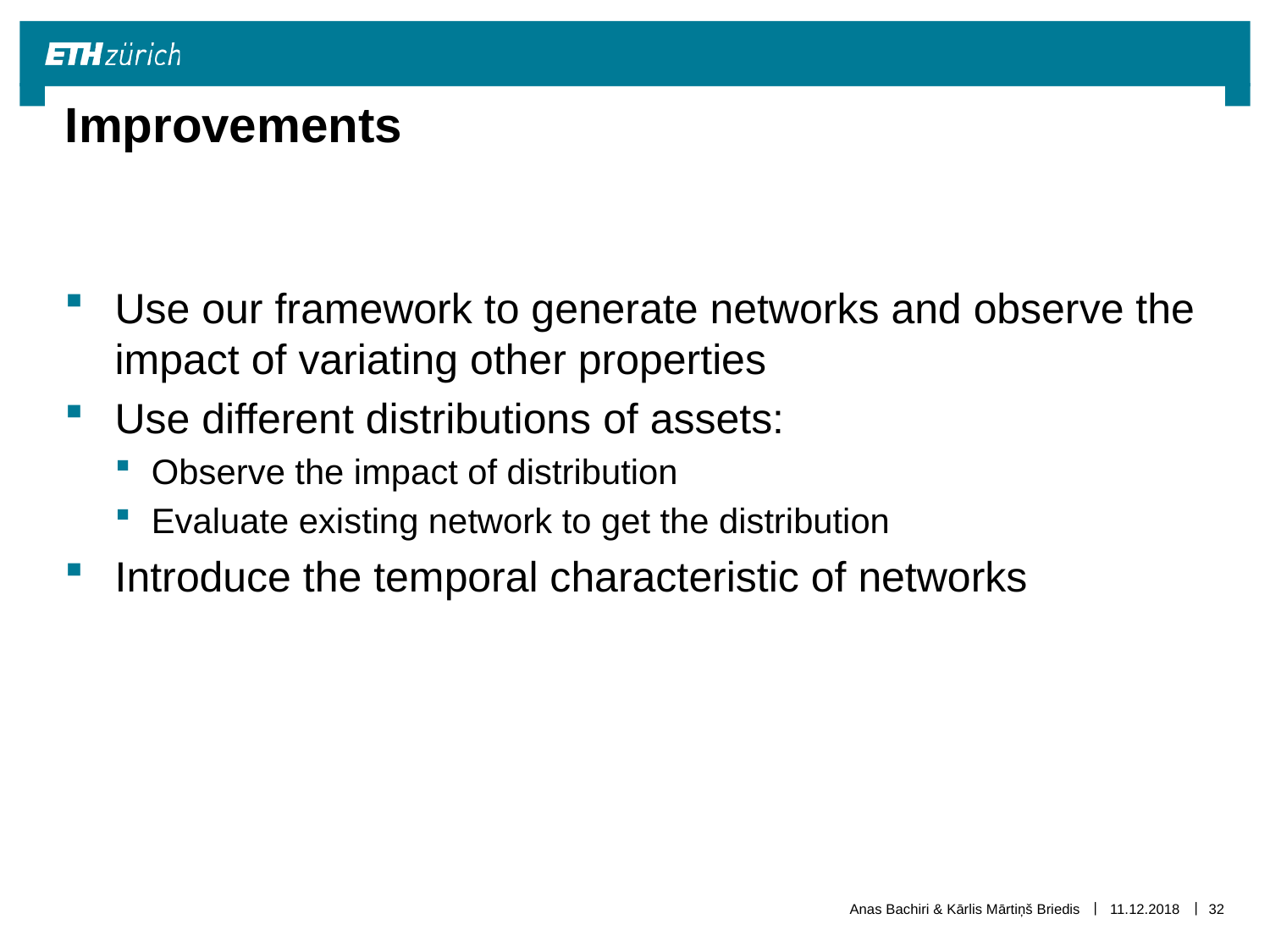

# Improvements
Use our framework to generate networks and observe the impact of variating other properties
Use different distributions of assets:
Observe the impact of distribution
Evaluate existing network to get the distribution
Introduce the temporal characteristic of networks
Anas Bachiri & Kārlis Mārtiņš Briedis
11.12.2018
32